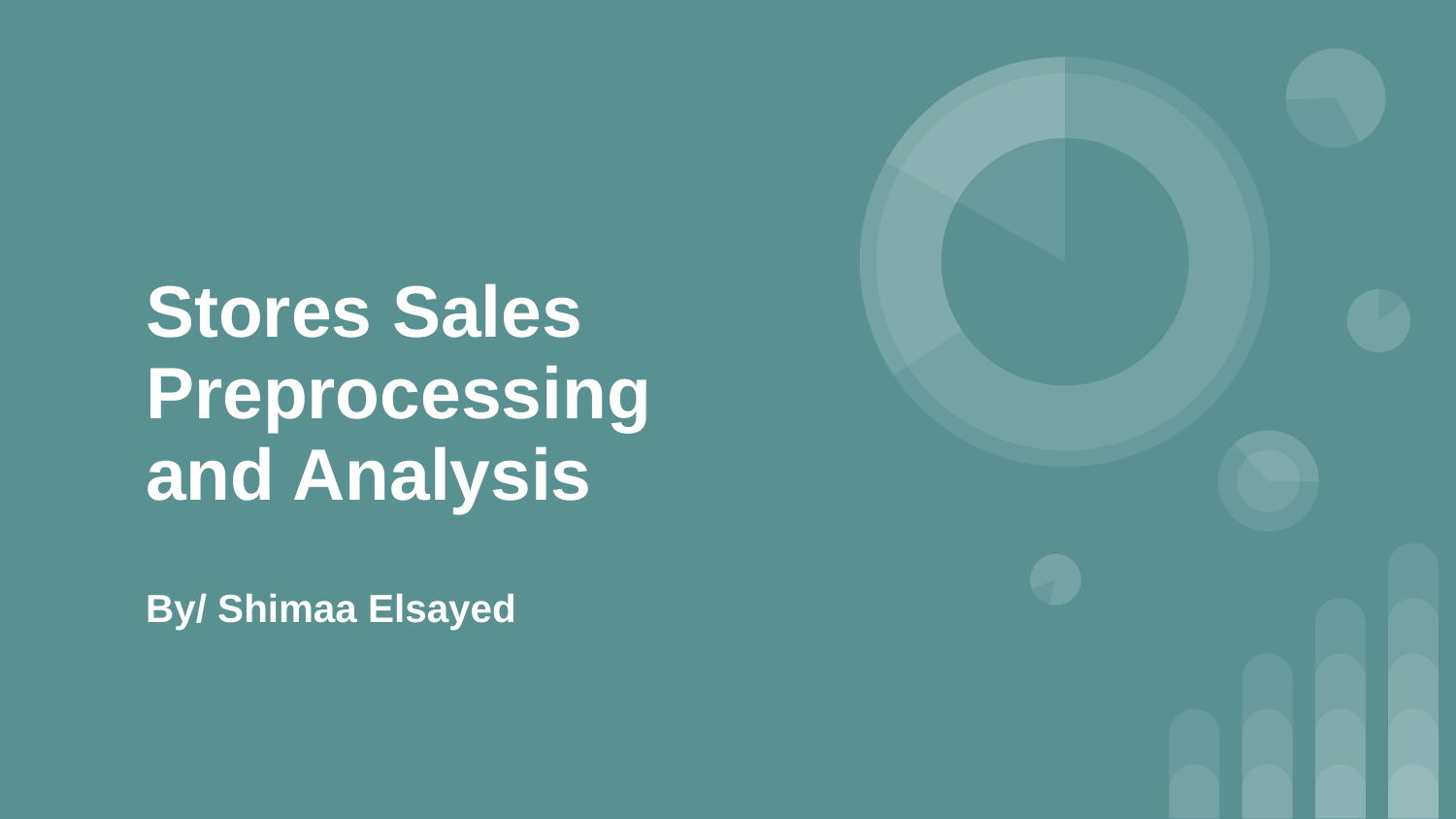

# Stores Sales Preprocessing and Analysis

By/ Shimaa Elsayed